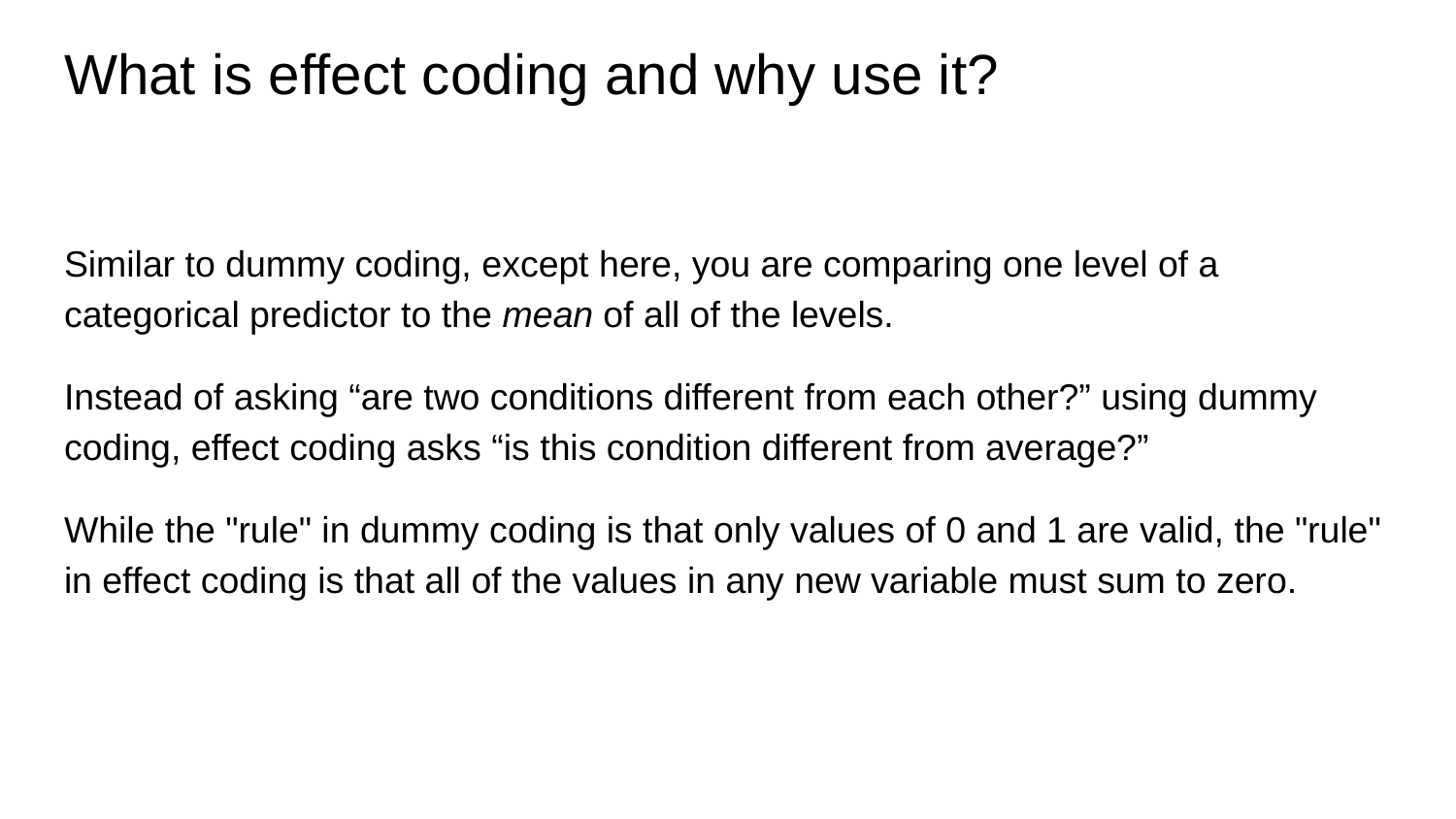

# What is effect coding and why use it?
Similar to dummy coding, except here, you are comparing one level of a categorical predictor to the mean of all of the levels.
Instead of asking “are two conditions different from each other?” using dummy coding, effect coding asks “is this condition different from average?”
While the "rule" in dummy coding is that only values of 0 and 1 are valid, the "rule" in effect coding is that all of the values in any new variable must sum to zero.